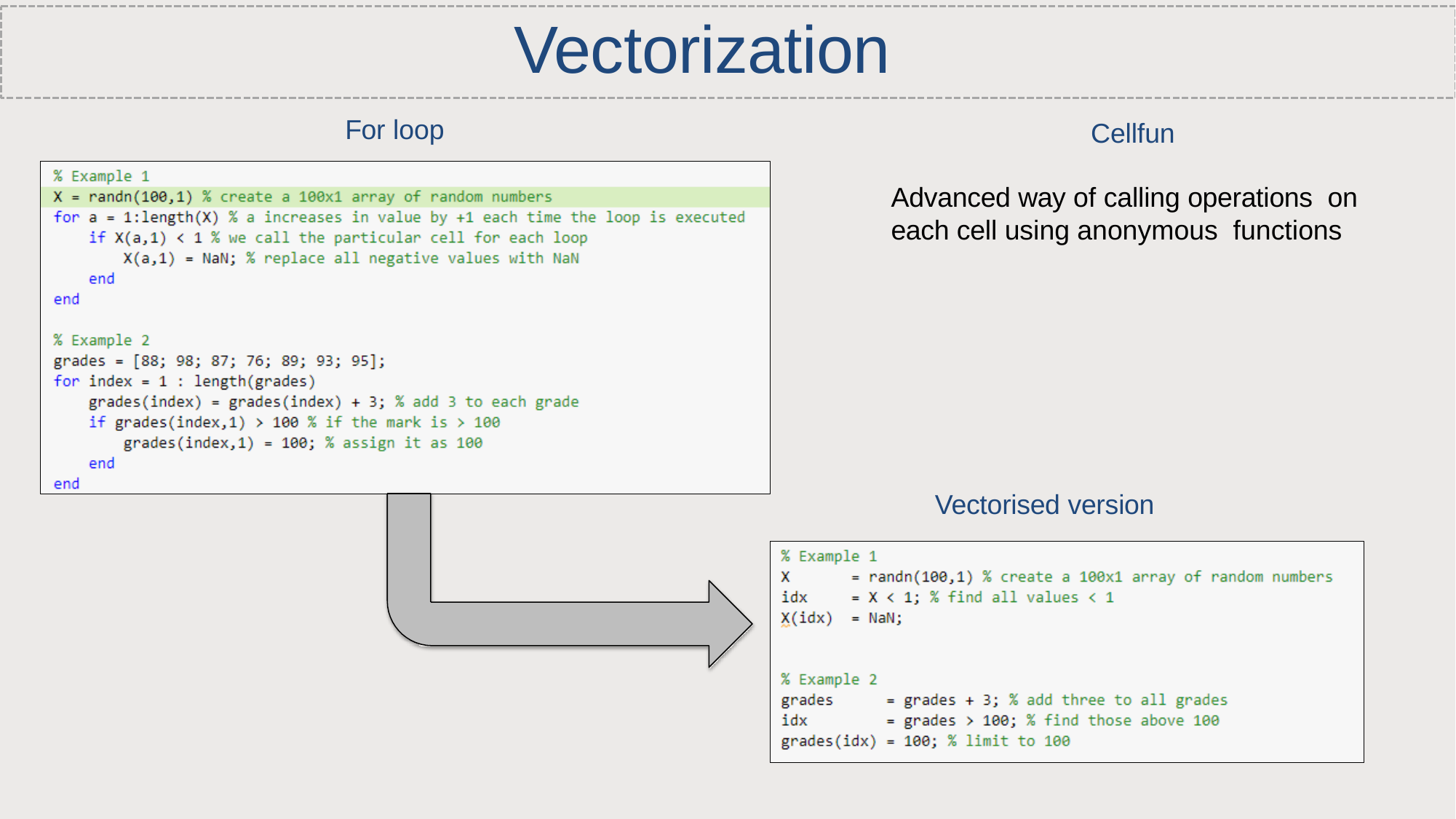

# Vectorization

For loop
Cellfun

Advanced way of calling operations  on each cell using anonymous  functions
Vectorised version